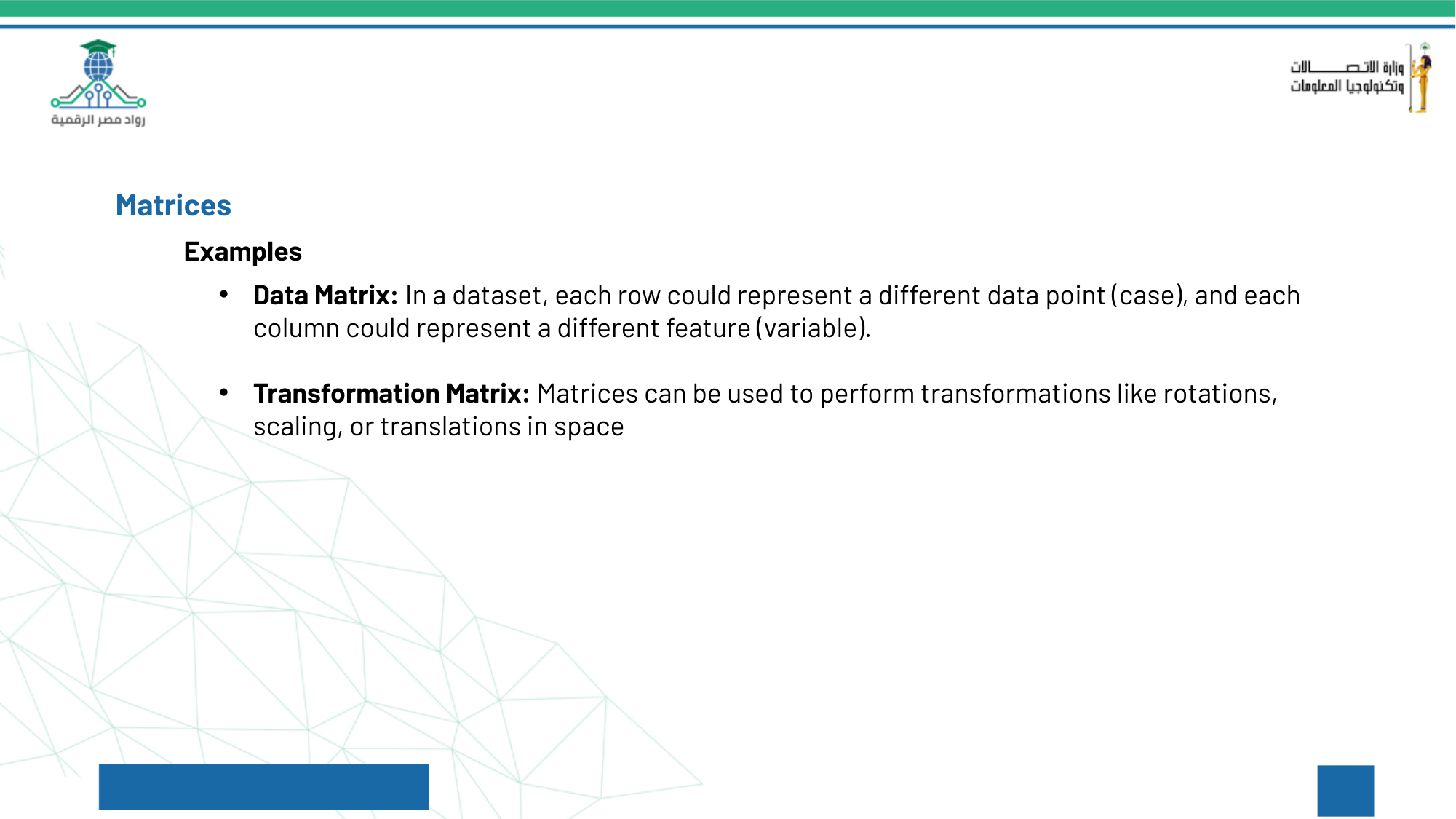

Matrices
Examples
Data Matrix: In a dataset, each row could represent a different data point (case), and each column could represent a different feature (variable).

Transformation Matrix: Matrices can be used to perform transformations like rotations, scaling, or translations in space